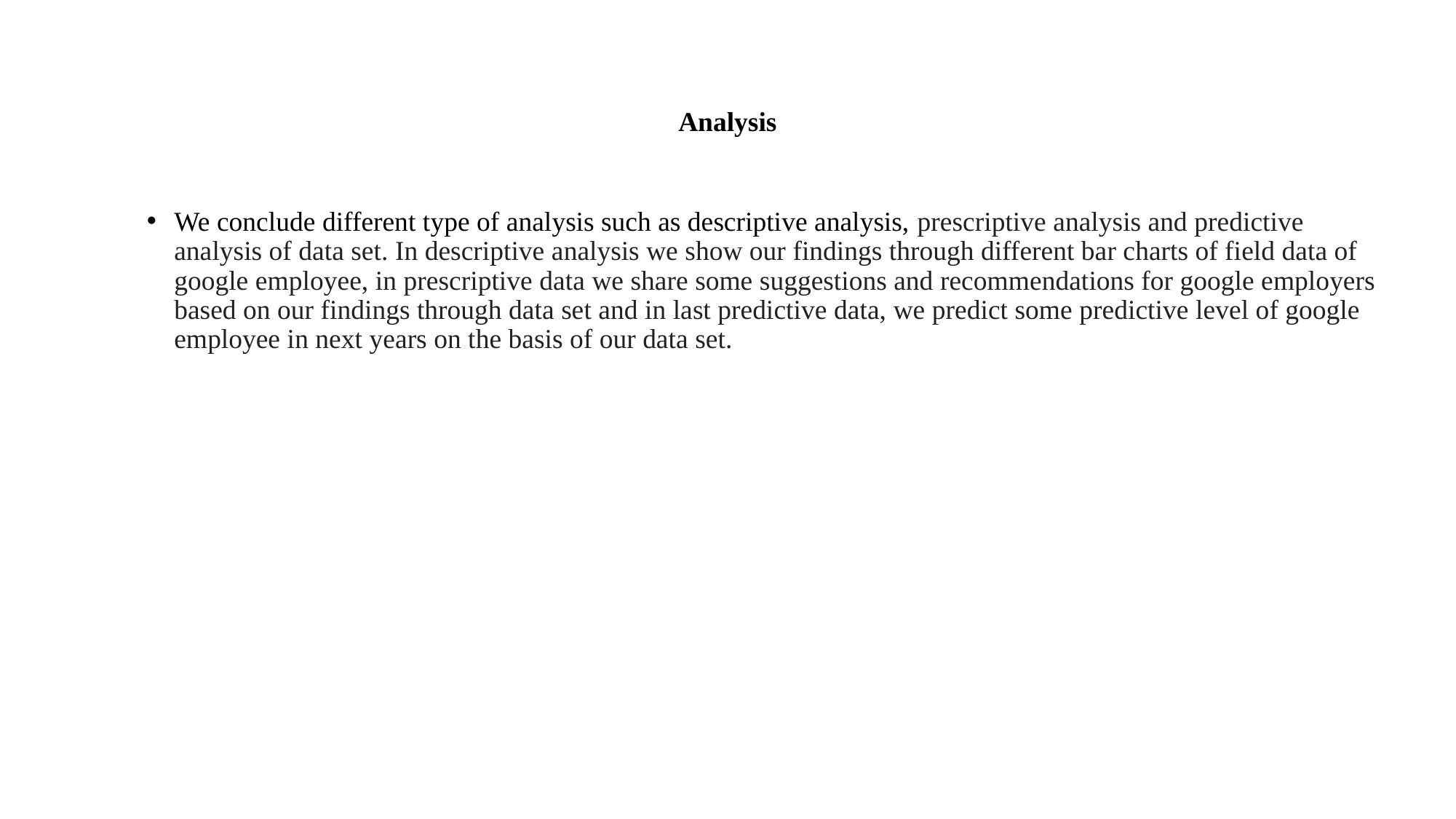

# Analysis
We conclude different type of analysis such as descriptive analysis, prescriptive analysis and predictive analysis of data set. In descriptive analysis we show our findings through different bar charts of field data of google employee, in prescriptive data we share some suggestions and recommendations for google employers based on our findings through data set and in last predictive data, we predict some predictive level of google employee in next years on the basis of our data set.